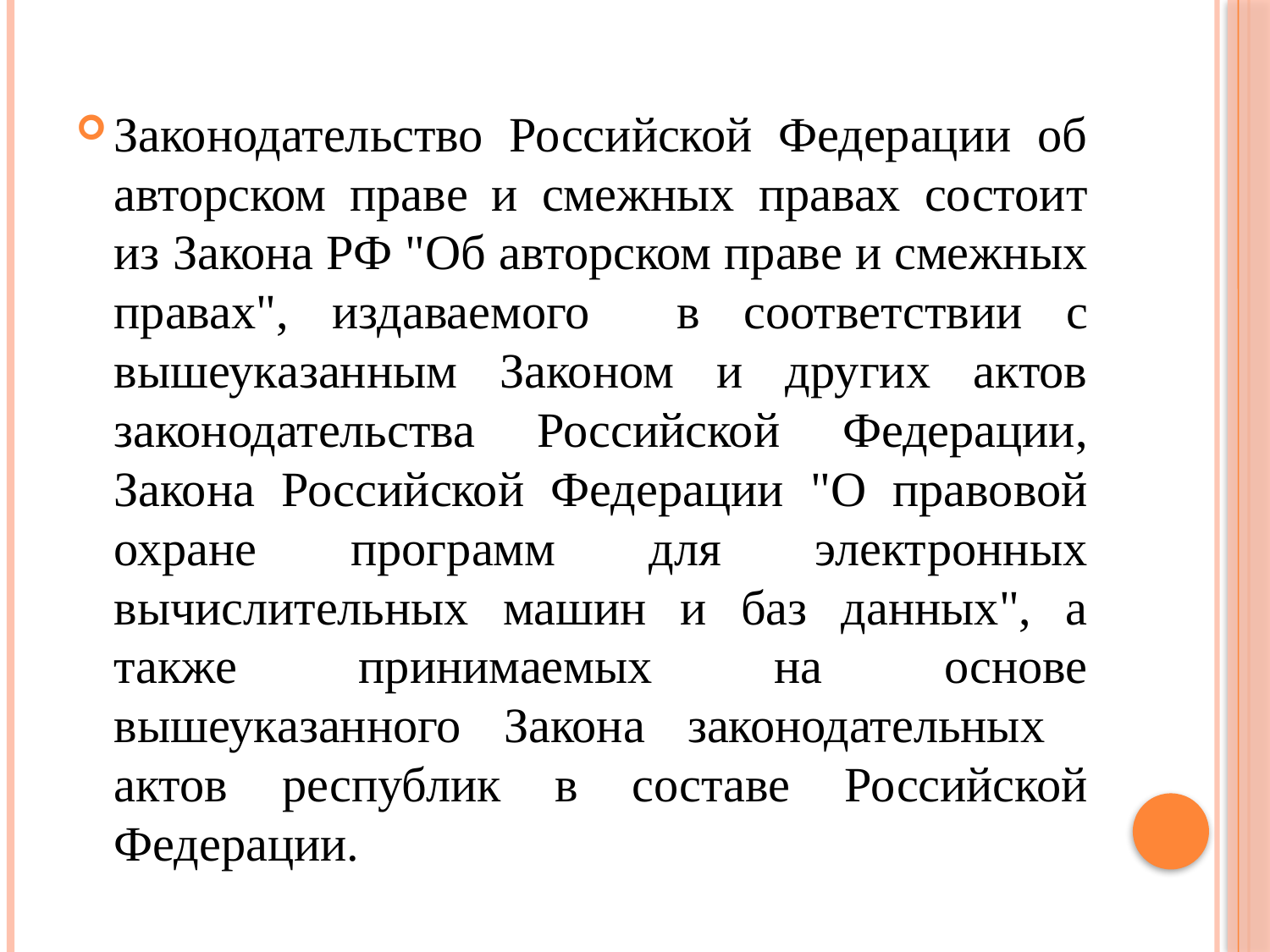

#
Законодательство Российской Федерации об авторском праве и смежных правах состоит из Закона РФ "Об авторском праве и смежных правах", издаваемого  в соответствии с вышеуказанным Законом и других актов законодательства Российской Федерации, Закона Российской Федерации "О правовой охране программ для электронных вычислительных машин и баз данных", а также принимаемых на основе вышеуказанного Закона законодательных  актов республик в составе Российской Федерации.